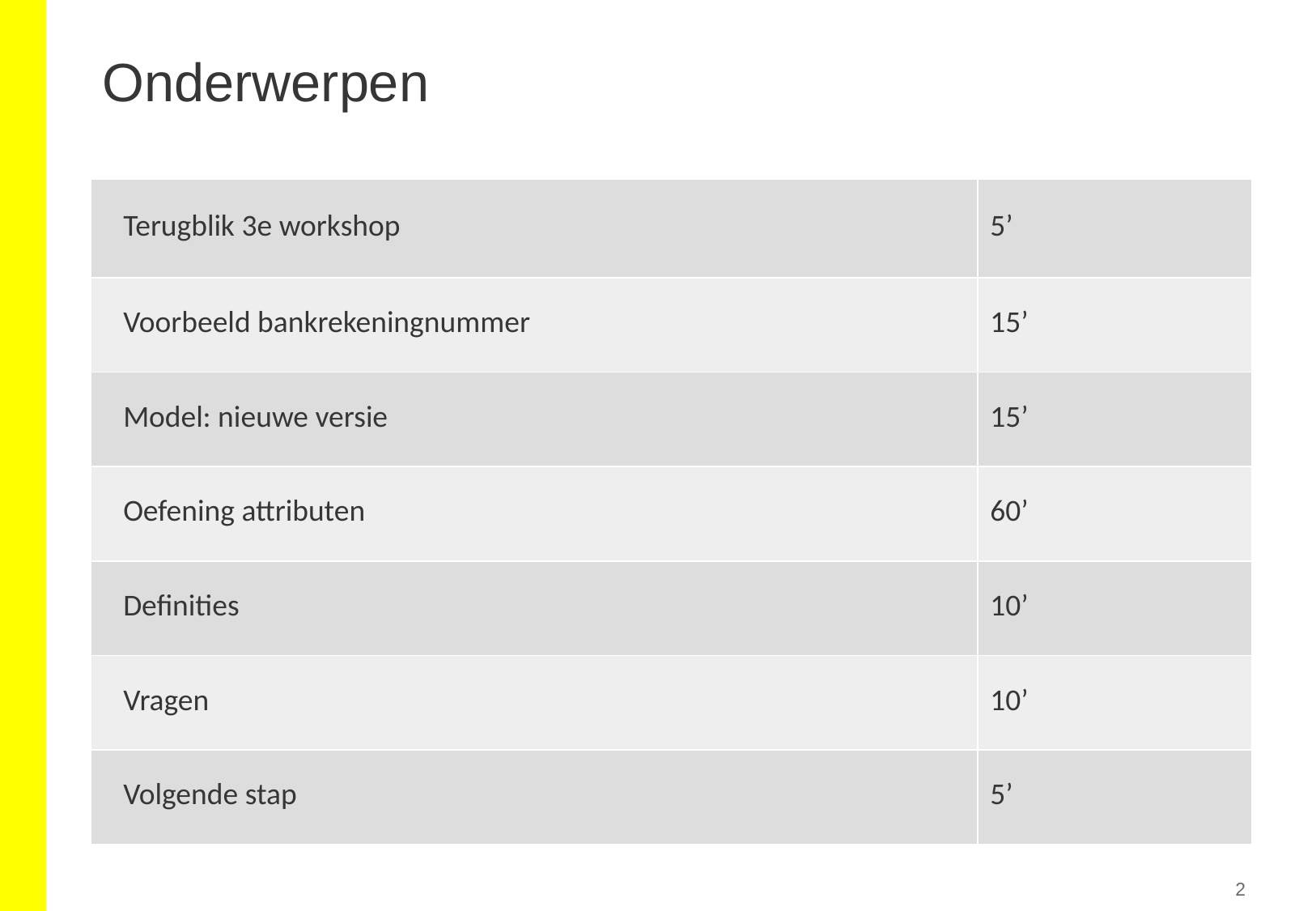

# Onderwerpen
| Terugblik 3e workshop | 5’ |
| --- | --- |
| Voorbeeld bankrekeningnummer | 15’ |
| Model: nieuwe versie | 15’ |
| Oefening attributen | 60’ |
| Definities | 10’ |
| Vragen | 10’ |
| Volgende stap | 5’ |
2